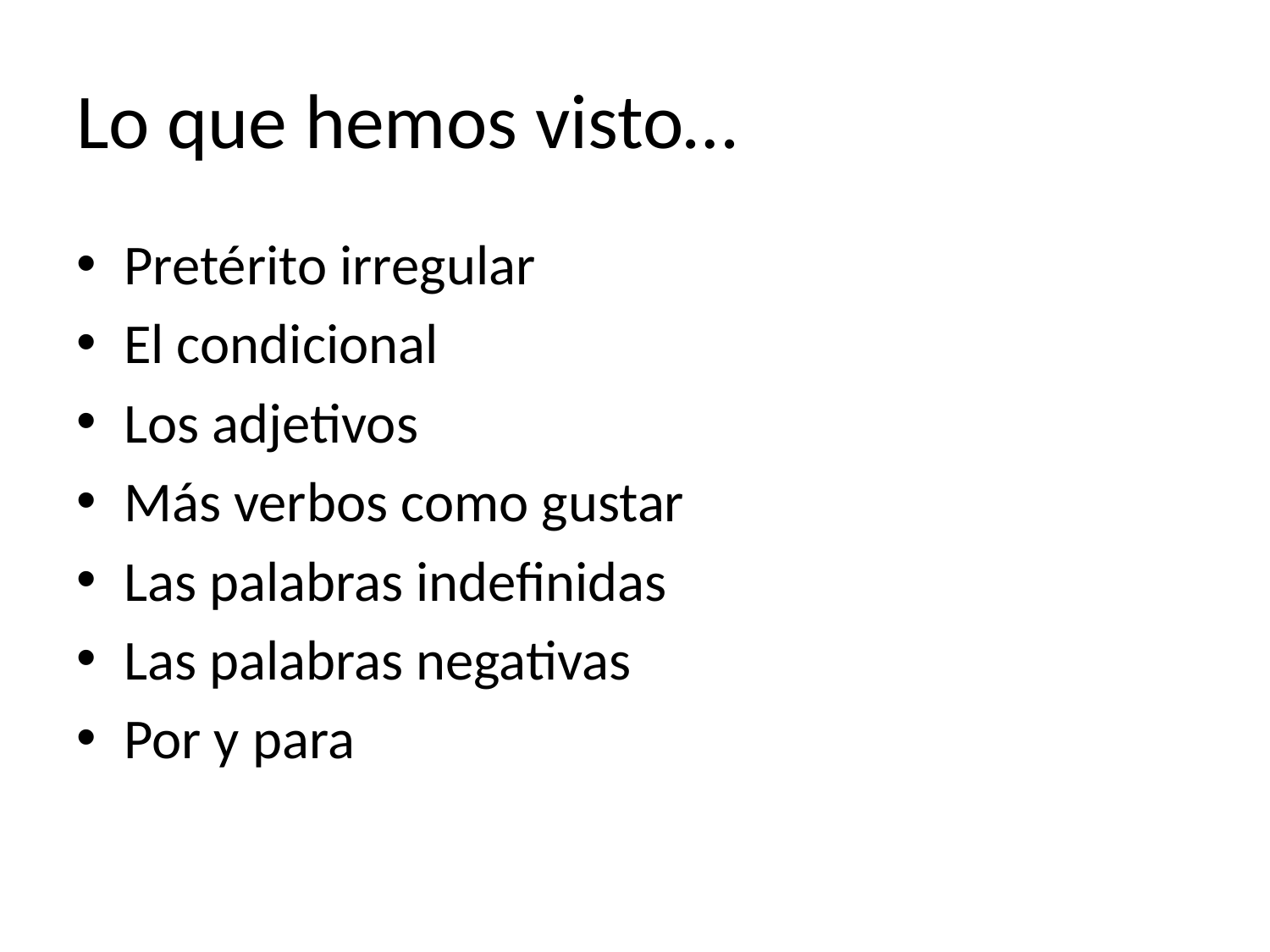

# Lo que hemos visto…
Pretérito irregular
El condicional
Los adjetivos
Más verbos como gustar
Las palabras indefinidas
Las palabras negativas
Por y para